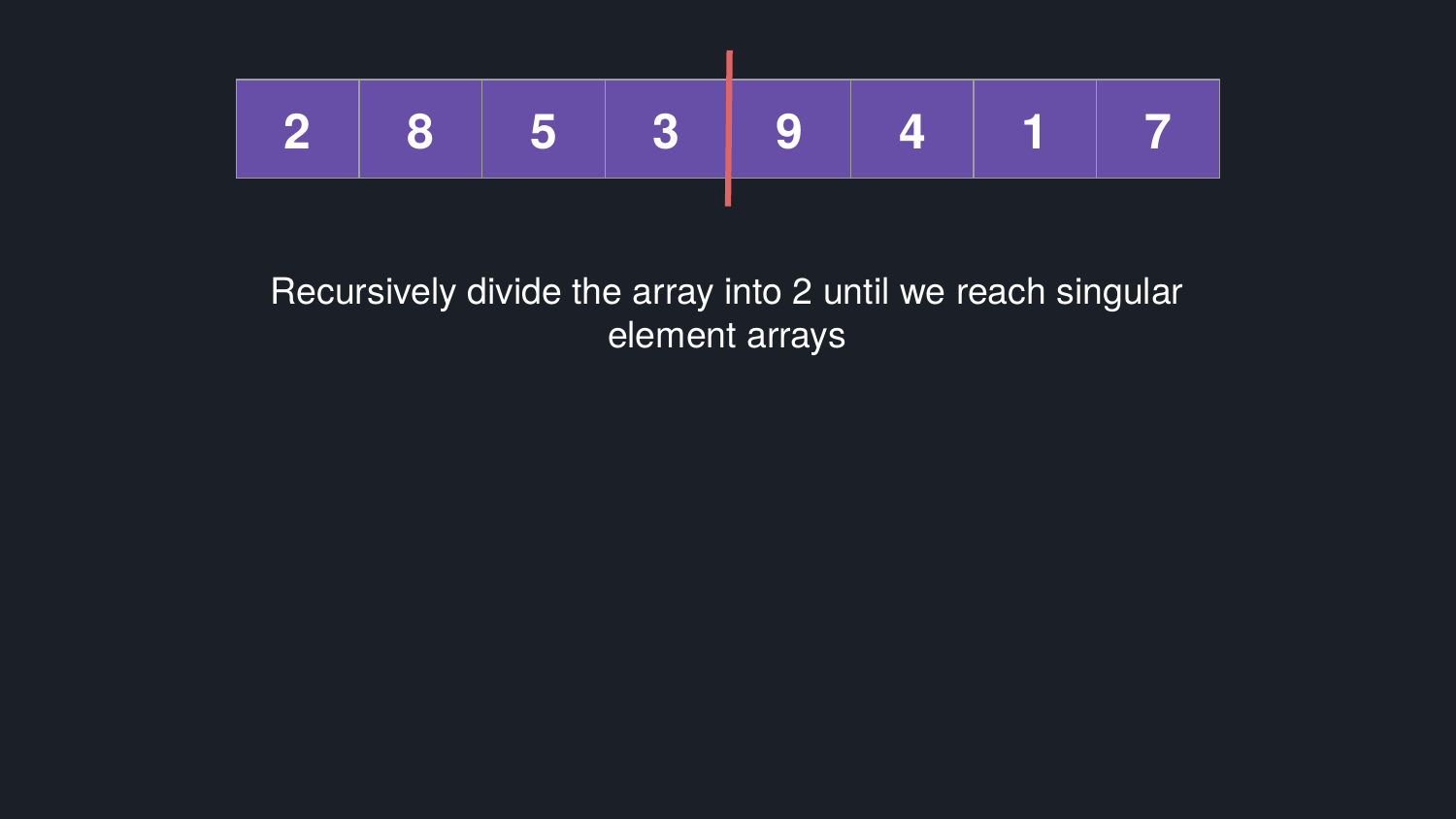

| 2 | 8 | 5 | 3 | 9 | 4 | 1 | 7 |
| --- | --- | --- | --- | --- | --- | --- | --- |
Recursively divide the array into 2 until we reach singular element arrays